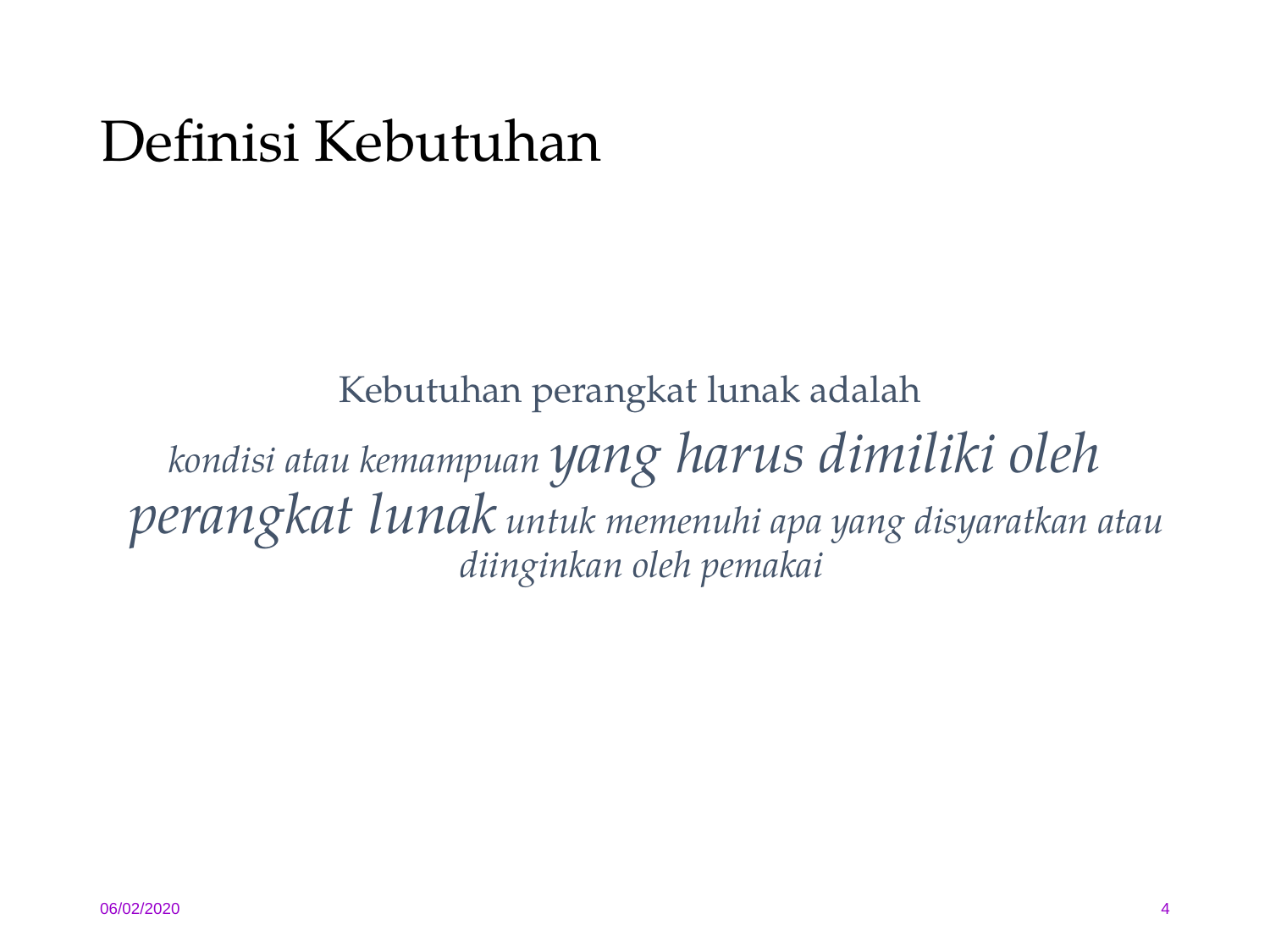

# Definisi Kebutuhan

Kebutuhan perangkat lunak adalah
kondisi atau kemampuan yang harus dimiliki oleh perangkat lunak untuk memenuhi apa yang disyaratkan atau diinginkan oleh pemakai
06/02/2020

4